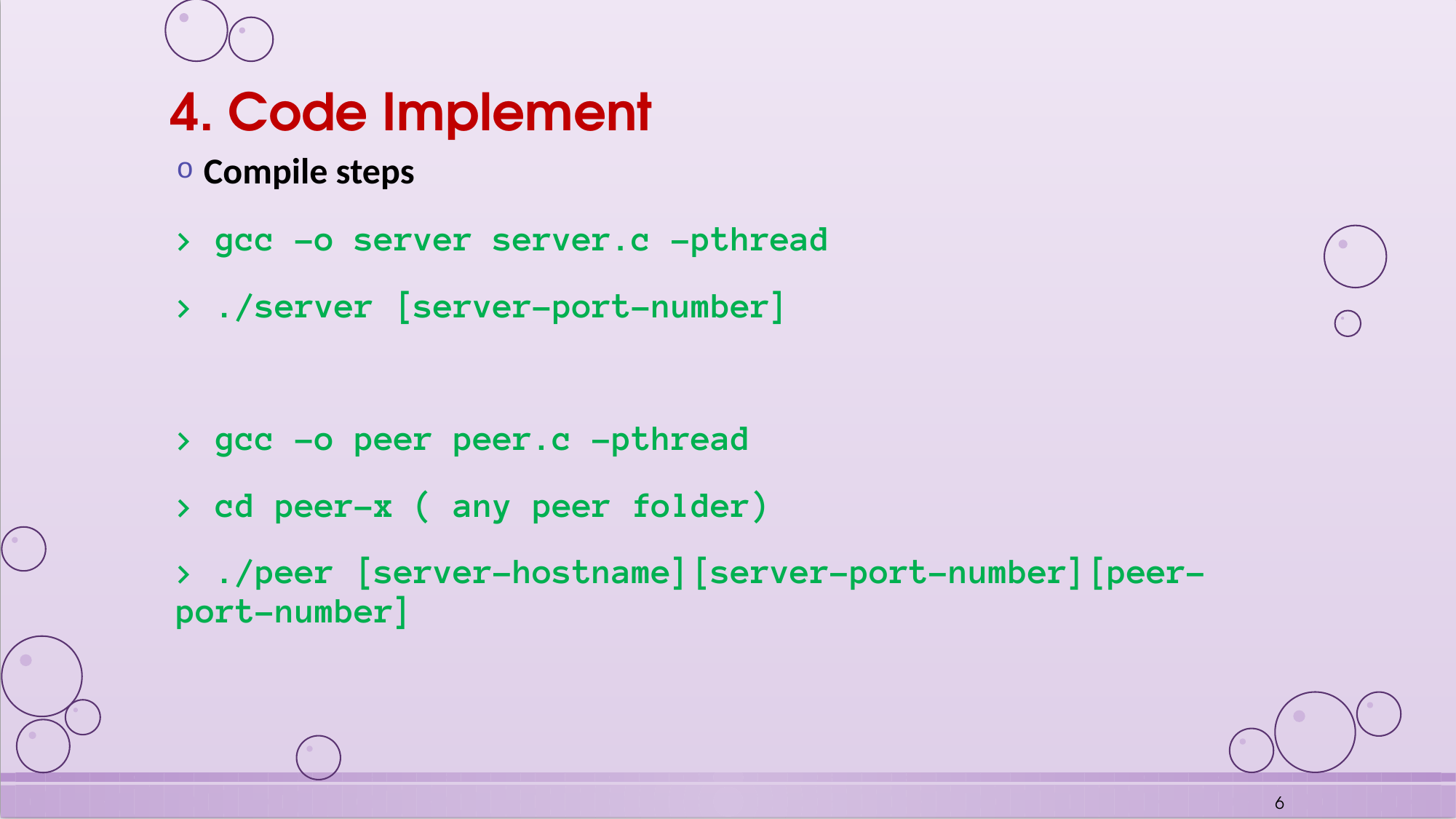

# 4. Code Implement
Compile steps
> gcc -o server server.c –pthread
> ./server [server-port-number]

> gcc –o peer peer.c –pthread
> cd peer-x ( any peer folder)
> ./peer [server-hostname][server-port-number][peer-port-number]

6